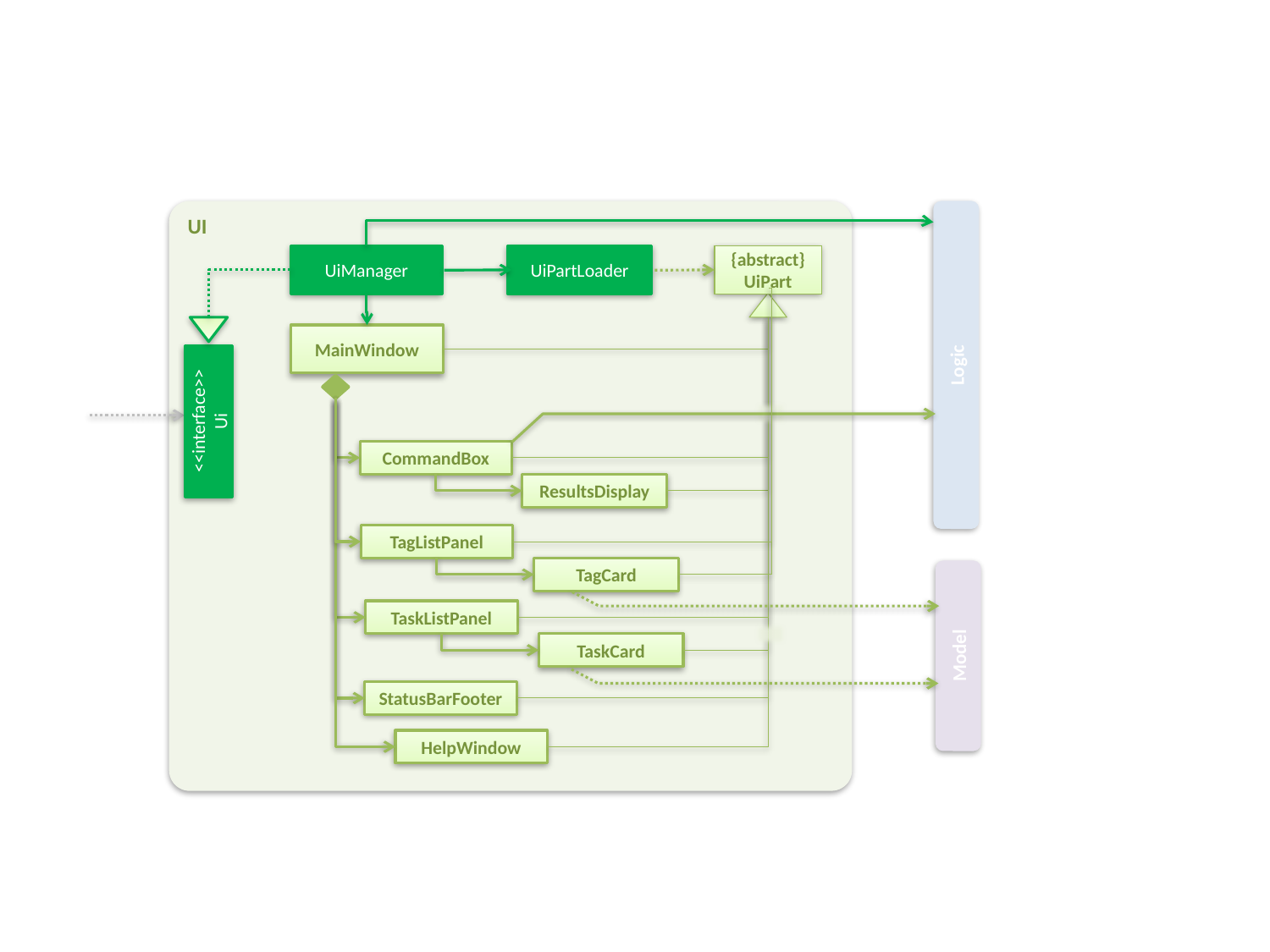

UI
UiManager
UiPartLoader
{abstract}
UiPart
TagListPanel
TagCard

MainWindow
Logic

<<interface>>
Ui

CommandBox
ResultsDisplay
TaskListPanel

Model
TaskCard

StatusBarFooter
HelpWindow